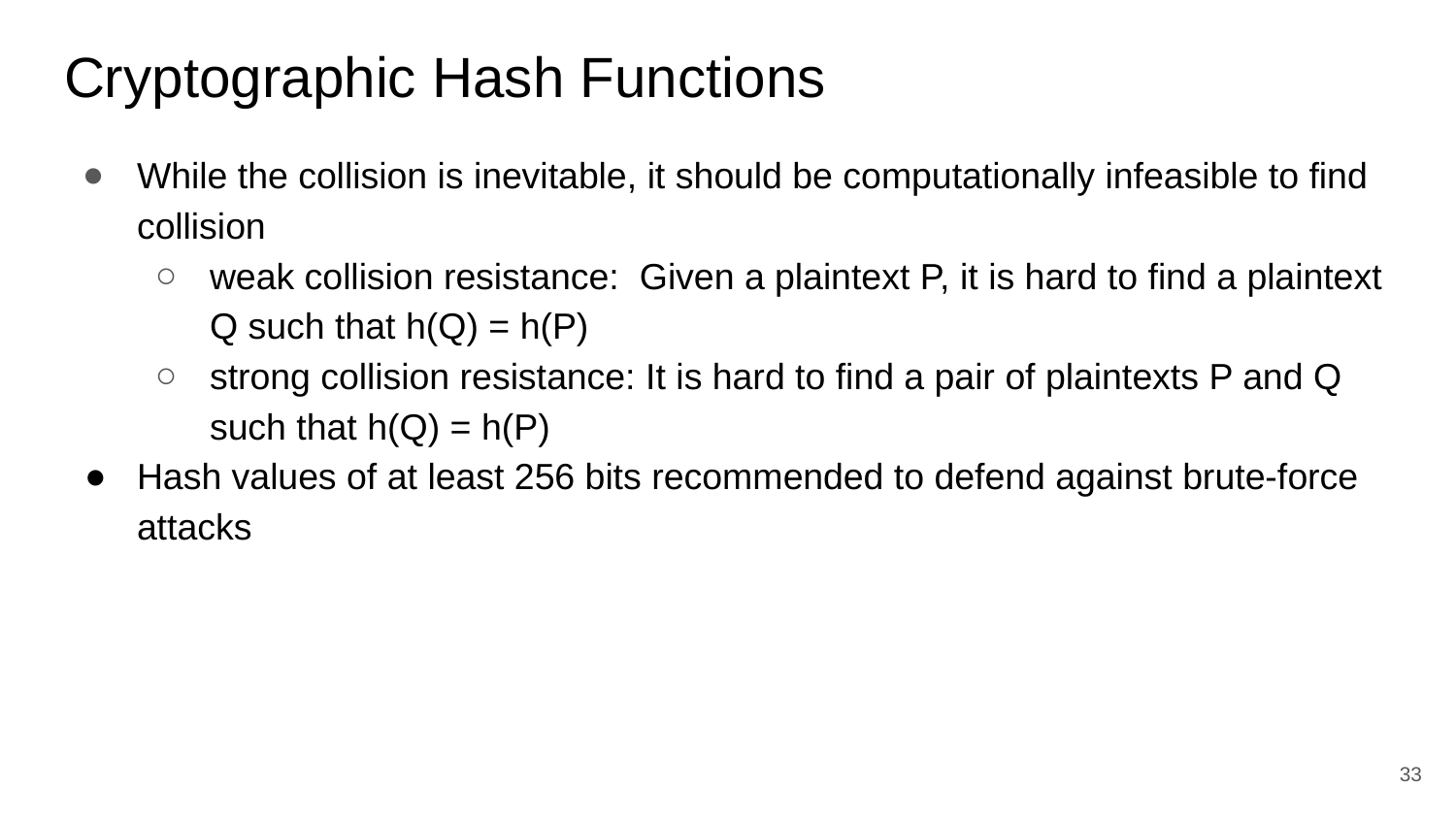

# Cryptographic Hash Functions
While the collision is inevitable, it should be computationally infeasible to find collision
weak collision resistance:  Given a plaintext P, it is hard to find a plaintext Q such that h(Q) = h(P)
strong collision resistance: It is hard to find a pair of plaintexts P and Q such that h(Q) = h(P)
Hash values of at least 256 bits recommended to defend against brute-force attacks

33